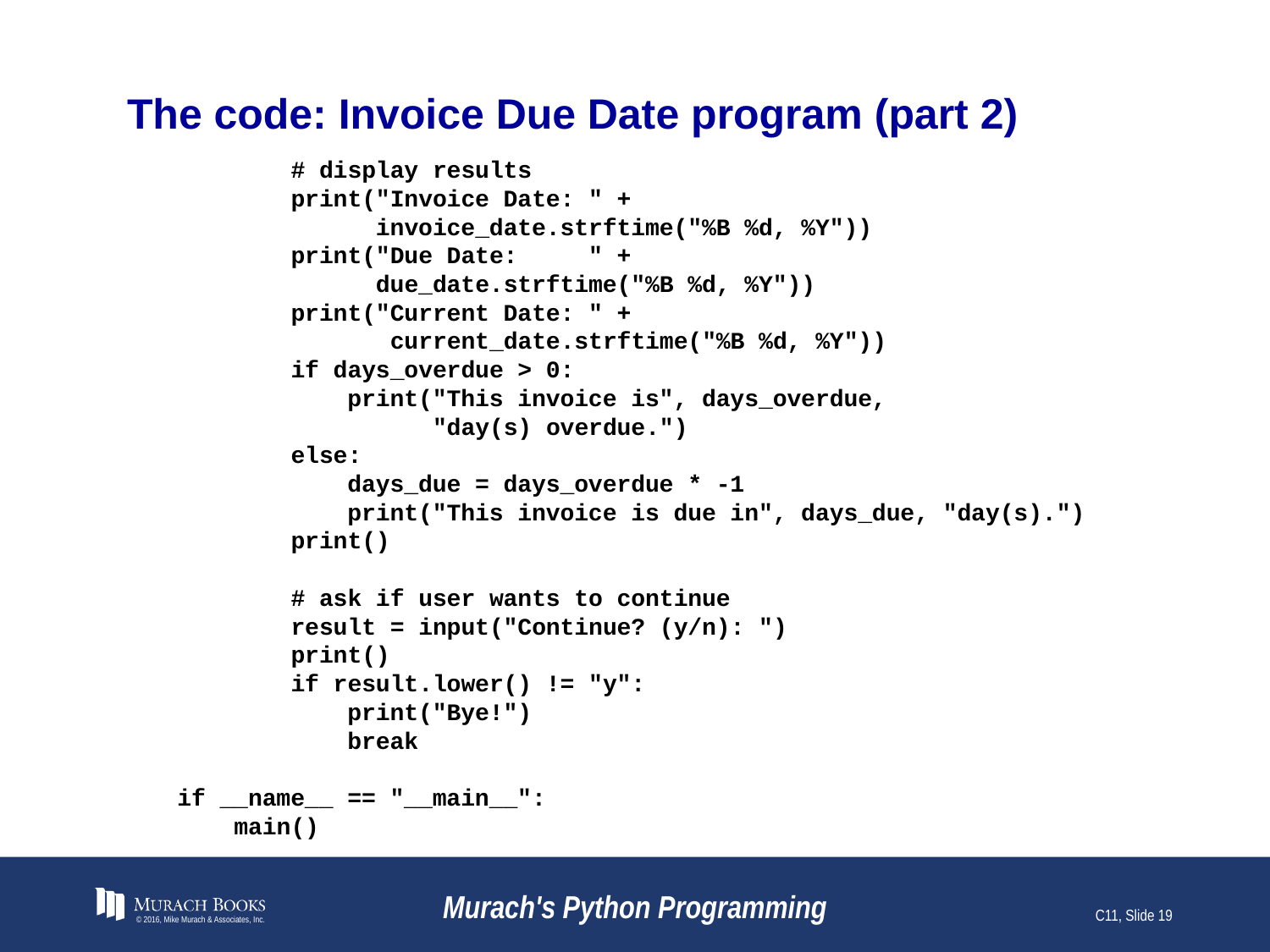

# The code: Invoice Due Date program (part 2)
        # display results
        print("Invoice Date: " +
              invoice_date.strftime("%B %d, %Y"))
        print("Due Date:     " +
              due_date.strftime("%B %d, %Y"))
        print("Current Date: " +
               current_date.strftime("%B %d, %Y"))
        if days_overdue > 0:
            print("This invoice is", days_overdue,
                  "day(s) overdue.")
        else:
            days_due = days_overdue * -1
            print("This invoice is due in", days_due, "day(s).")
        print()

        # ask if user wants to continue
        result = input("Continue? (y/n): ")
        print()
        if result.lower() != "y":
            print("Bye!")
            break

if __name__ == "__main__":
    main()
© 2016, Mike Murach & Associates, Inc.
Murach's Python Programming

C11, Slide 19